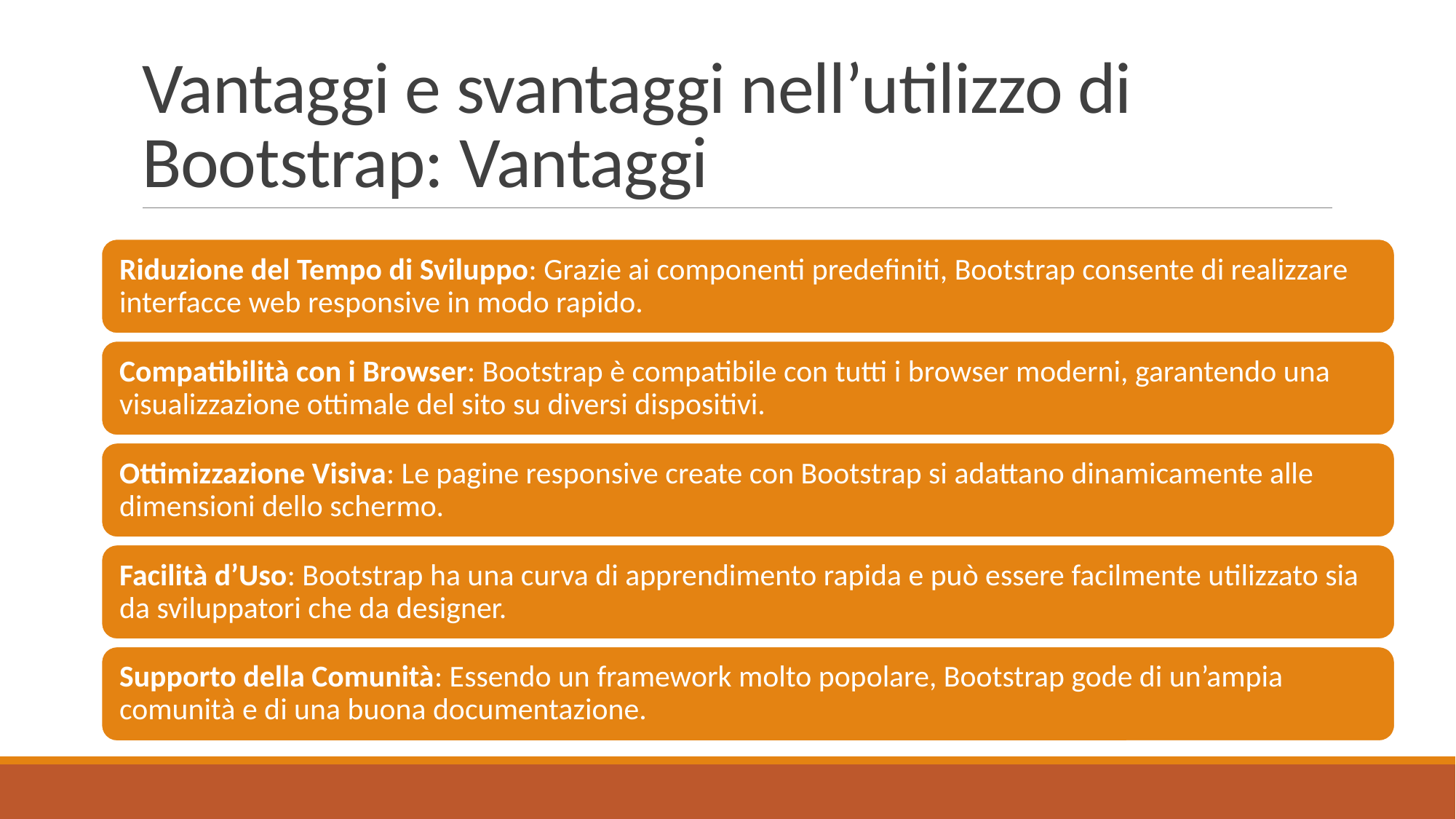

# Vantaggi e svantaggi nell’utilizzo di Bootstrap: Vantaggi
Riduzione del Tempo di Sviluppo: Grazie ai componenti predefiniti, Bootstrap consente di realizzare interfacce web responsive in modo rapido.
Compatibilità con i Browser: Bootstrap è compatibile con tutti i browser moderni, garantendo una visualizzazione ottimale del sito su diversi dispositivi.
Ottimizzazione Visiva: Le pagine responsive create con Bootstrap si adattano dinamicamente alle dimensioni dello schermo.
Facilità d’Uso: Bootstrap ha una curva di apprendimento rapida e può essere facilmente utilizzato sia da sviluppatori che da designer.
Supporto della Comunità: Essendo un framework molto popolare, Bootstrap gode di un’ampia comunità e di una buona documentazione.